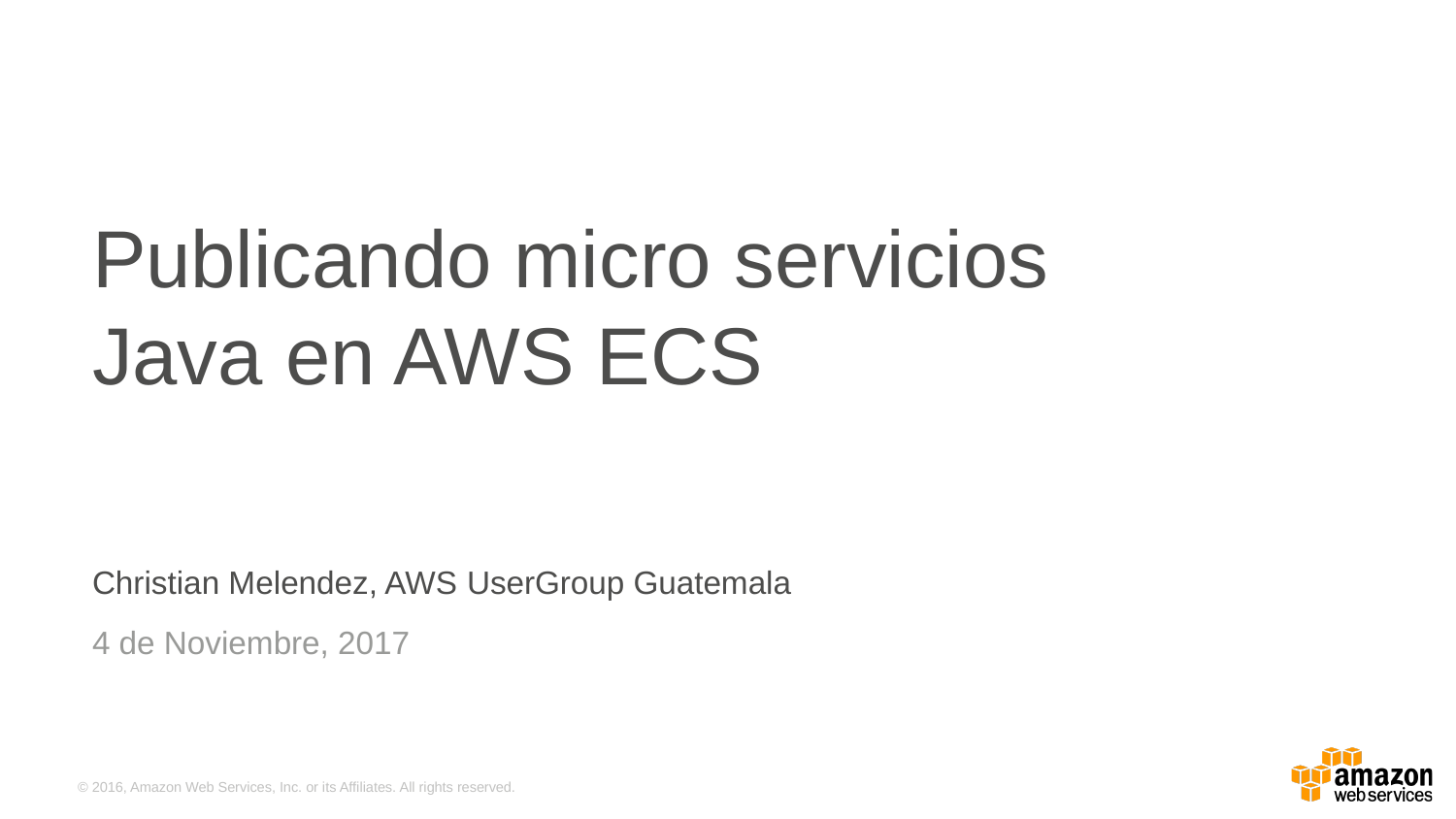

Publicando micro servicios Java en AWS ECS
Christian Melendez, AWS UserGroup Guatemala
4 de Noviembre, 2017